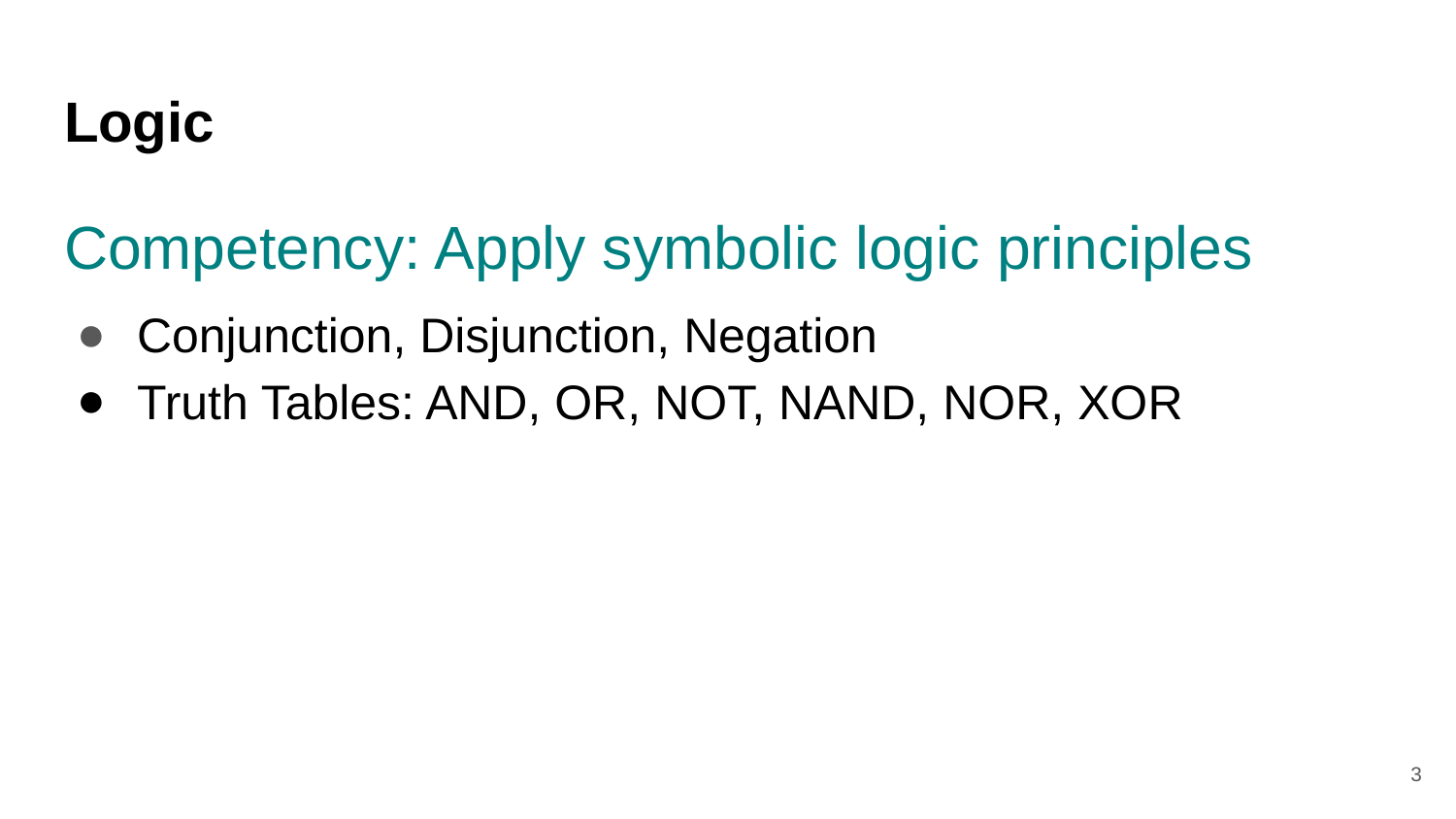

# Logic
Competency: Apply symbolic logic principles
Conjunction, Disjunction, Negation
Truth Tables: AND, OR, NOT, NAND, NOR, XOR

3